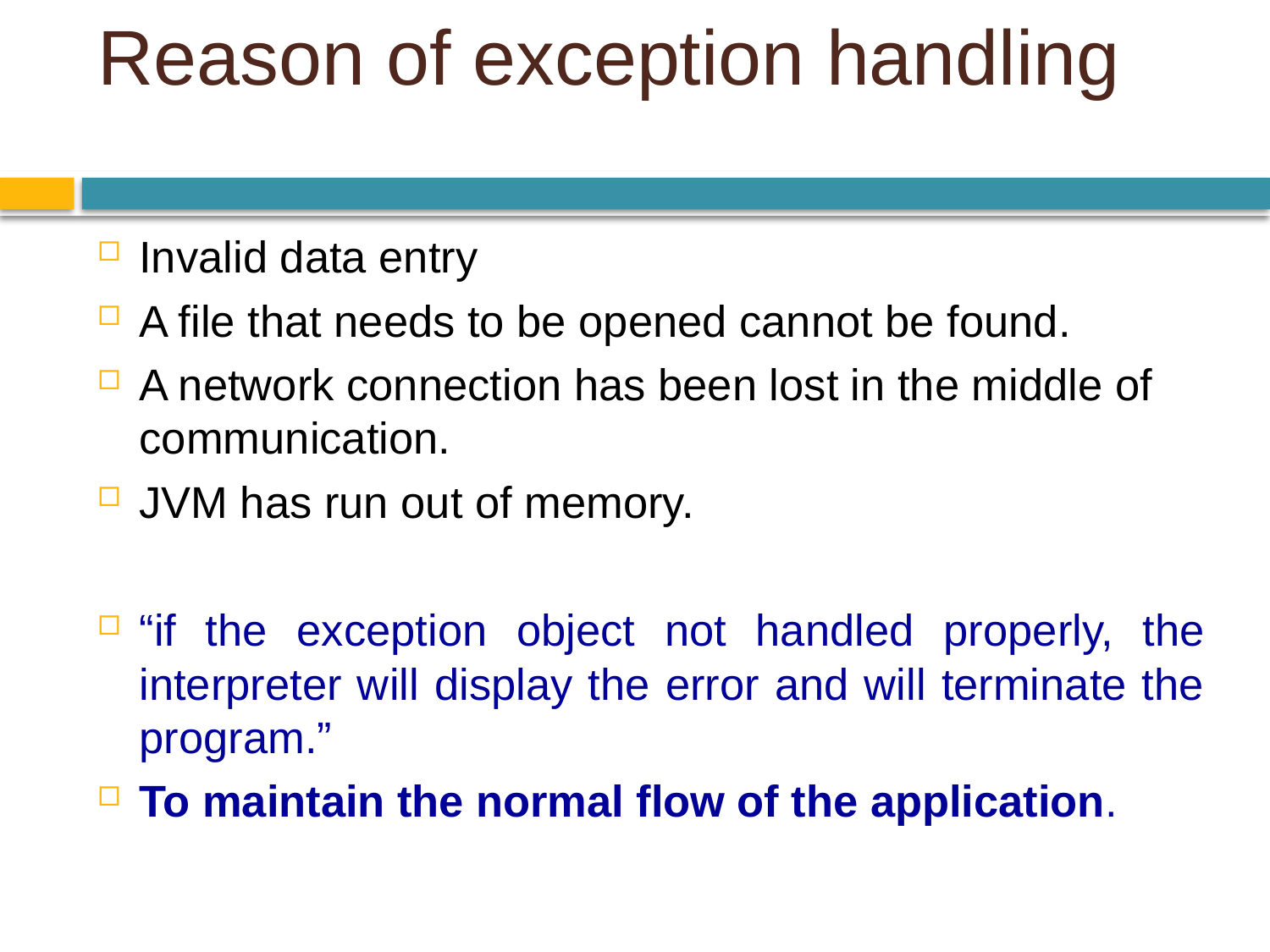

# Reason of exception handling
Invalid data entry
A file that needs to be opened cannot be found.
A network connection has been lost in the middle of communication.
JVM has run out of memory.

“if the exception object not handled properly, the interpreter will display the error and will terminate the program.”
To maintain the normal flow of the application.